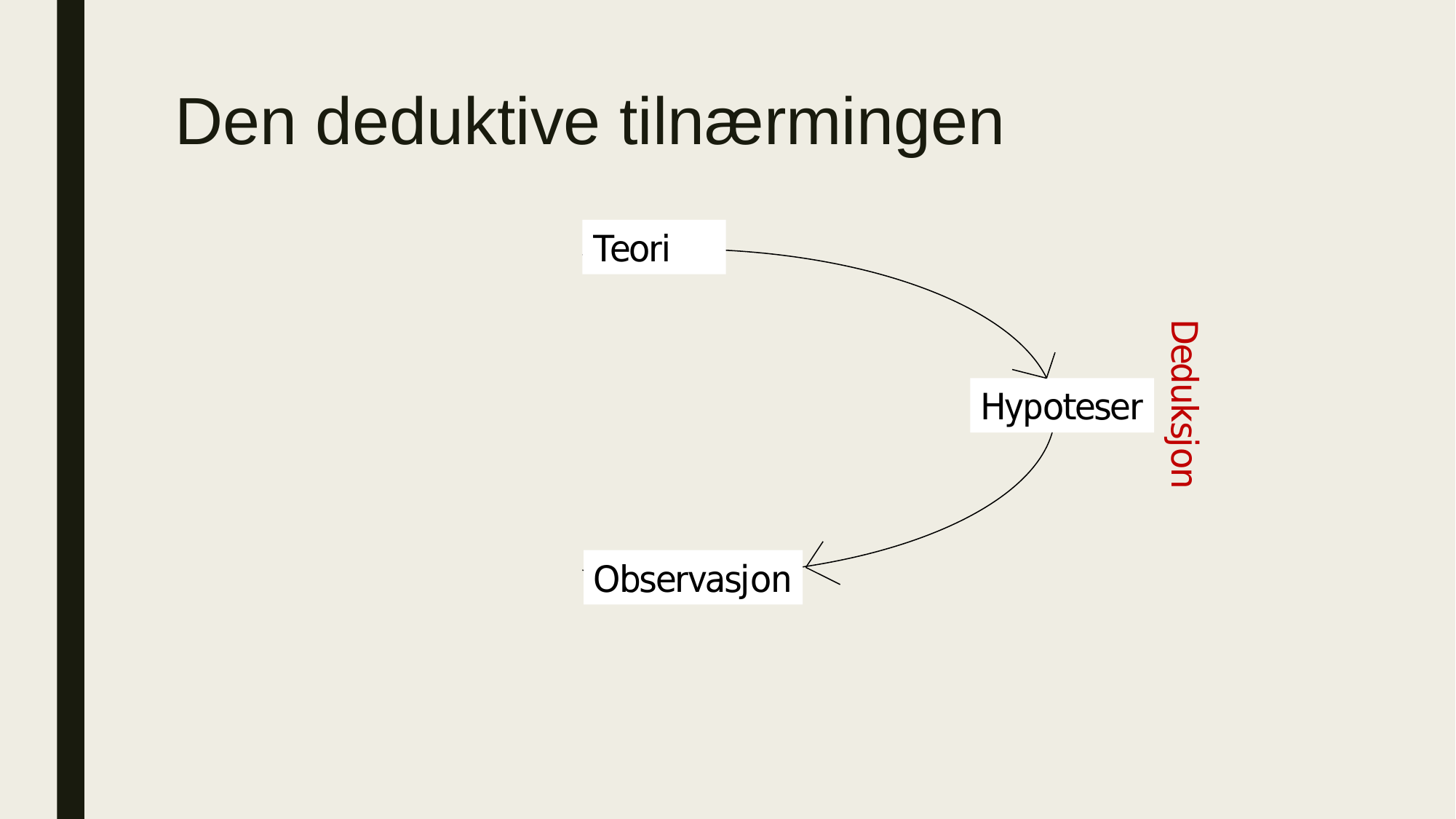

# Den deduktive tilnærmingen

Teori

Deduksjon
Hypoteser

Observasjon